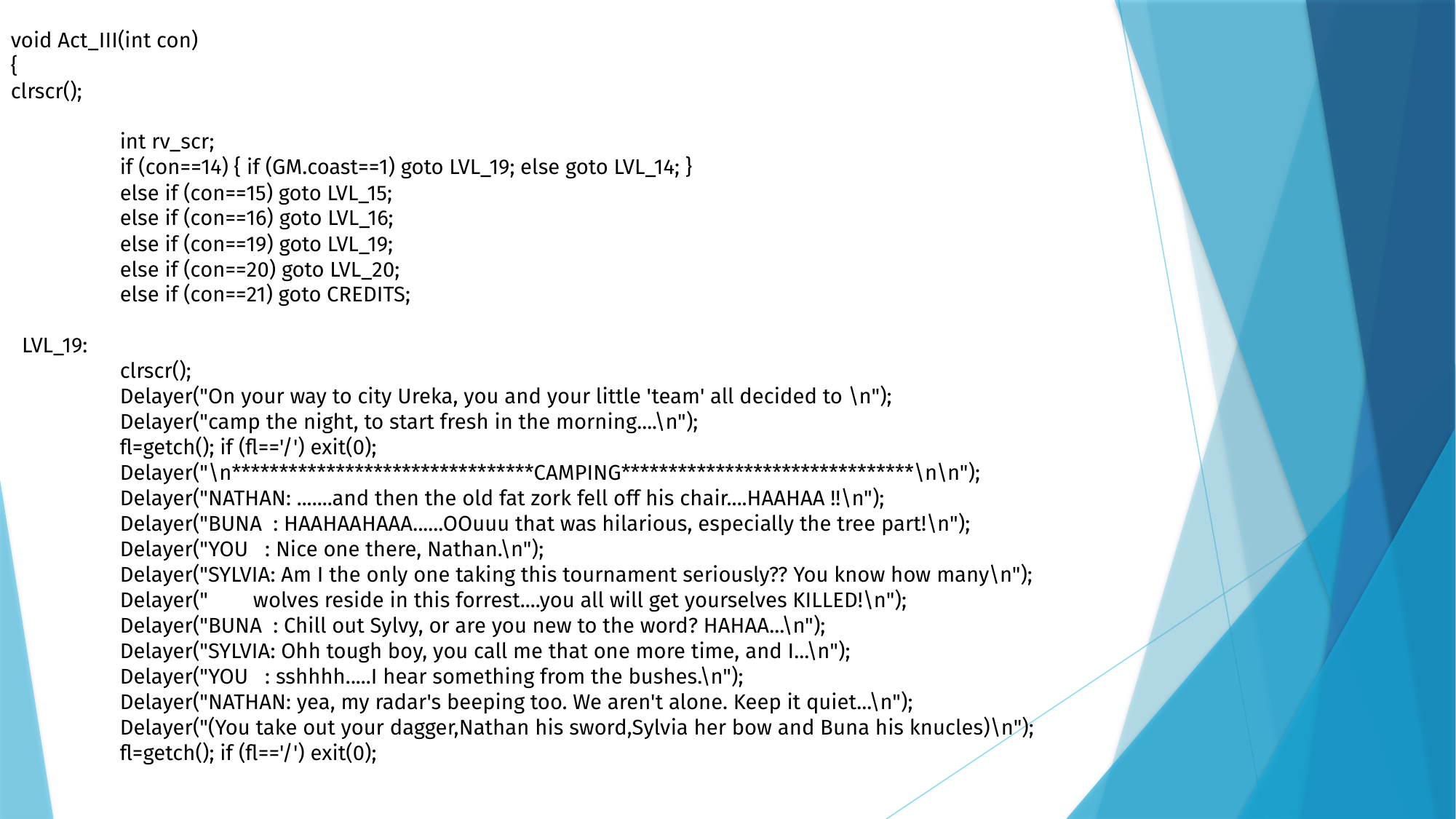

void Act_III(int con)
{
clrscr();

	int rv_scr;
	if (con==14) { if (GM.coast==1) goto LVL_19; else goto LVL_14; }
	else if (con==15) goto LVL_15;
	else if (con==16) goto LVL_16;
	else if (con==19) goto LVL_19;
	else if (con==20) goto LVL_20;
	else if (con==21) goto CREDITS;

  LVL_19:
	clrscr();
	Delayer("On your way to city Ureka, you and your little 'team' all decided to \n");
	Delayer("camp the night, to start fresh in the morning....\n");
	fl=getch(); if (fl=='/') exit(0);
	Delayer("\n********************************CAMPING*******************************\n\n");
	Delayer("NATHAN: .......and then the old fat zork fell off his chair....HAAHAA !!\n");
	Delayer("BUNA  : HAAHAAHAAA......OOuuu that was hilarious, especially the tree part!\n");
	Delayer("YOU   : Nice one there, Nathan.\n");
	Delayer("SYLVIA: Am I the only one taking this tournament seriously?? You know how many\n");
	Delayer("        wolves reside in this forrest....you all will get yourselves KILLED!\n");
	Delayer("BUNA  : Chill out Sylvy, or are you new to the word? HAHAA...\n");
	Delayer("SYLVIA: Ohh tough boy, you call me that one more time, and I...\n");
	Delayer("YOU   : sshhhh.....I hear something from the bushes.\n");
	Delayer("NATHAN: yea, my radar's beeping too. We aren't alone. Keep it quiet...\n");
	Delayer("(You take out your dagger,Nathan his sword,Sylvia her bow and Buna his knucles)\n");
	fl=getch(); if (fl=='/') exit(0);